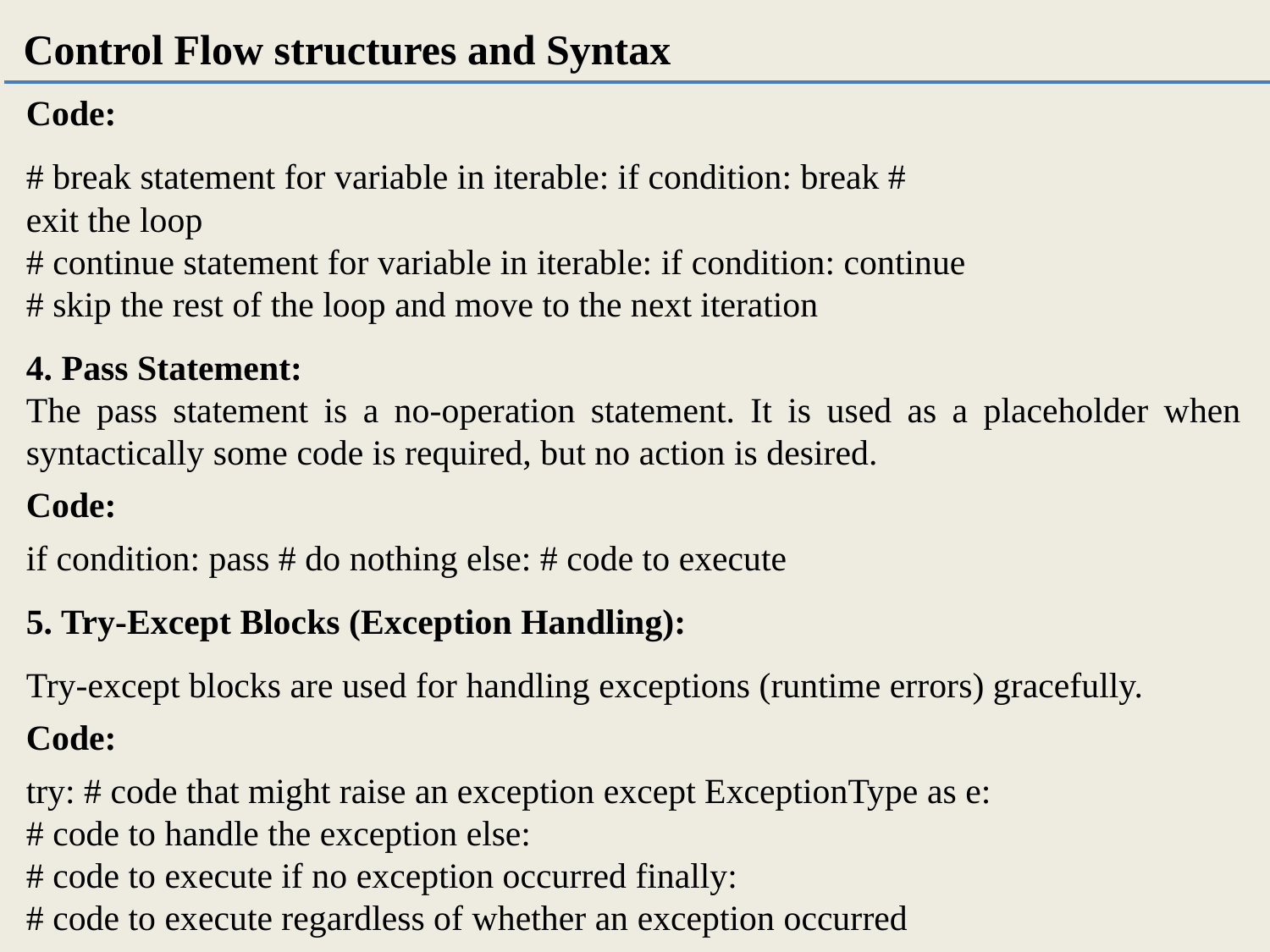

Control Flow structures and Syntax
Code:
# break statement for variable in iterable: if condition: break #
exit the loop
# continue statement for variable in iterable: if condition: continue
# skip the rest of the loop and move to the next iteration
4. Pass Statement:
The pass statement is a no-operation statement. It is used as a placeholder when syntactically some code is required, but no action is desired.
Code:
if condition: pass # do nothing else: # code to execute
5. Try-Except Blocks (Exception Handling):
Try-except blocks are used for handling exceptions (runtime errors) gracefully.
Code:
try: # code that might raise an exception except ExceptionType as e:
# code to handle the exception else:
# code to execute if no exception occurred finally:
# code to execute regardless of whether an exception occurred